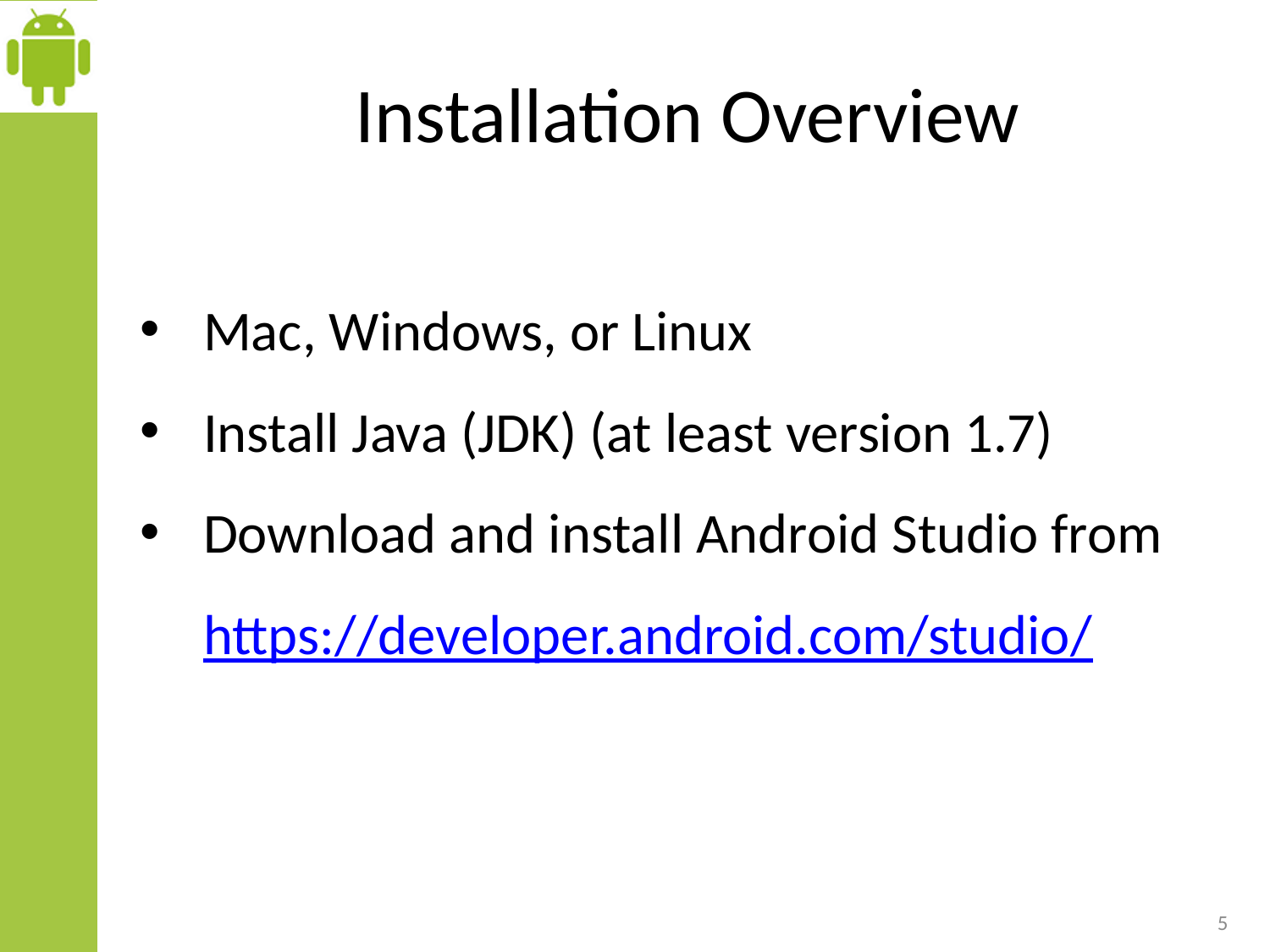

# Installation Overview
Mac, Windows, or Linux
Install Java (JDK) (at least version 1.7)
Download and install Android Studio from https://developer.android.com/studio/

5